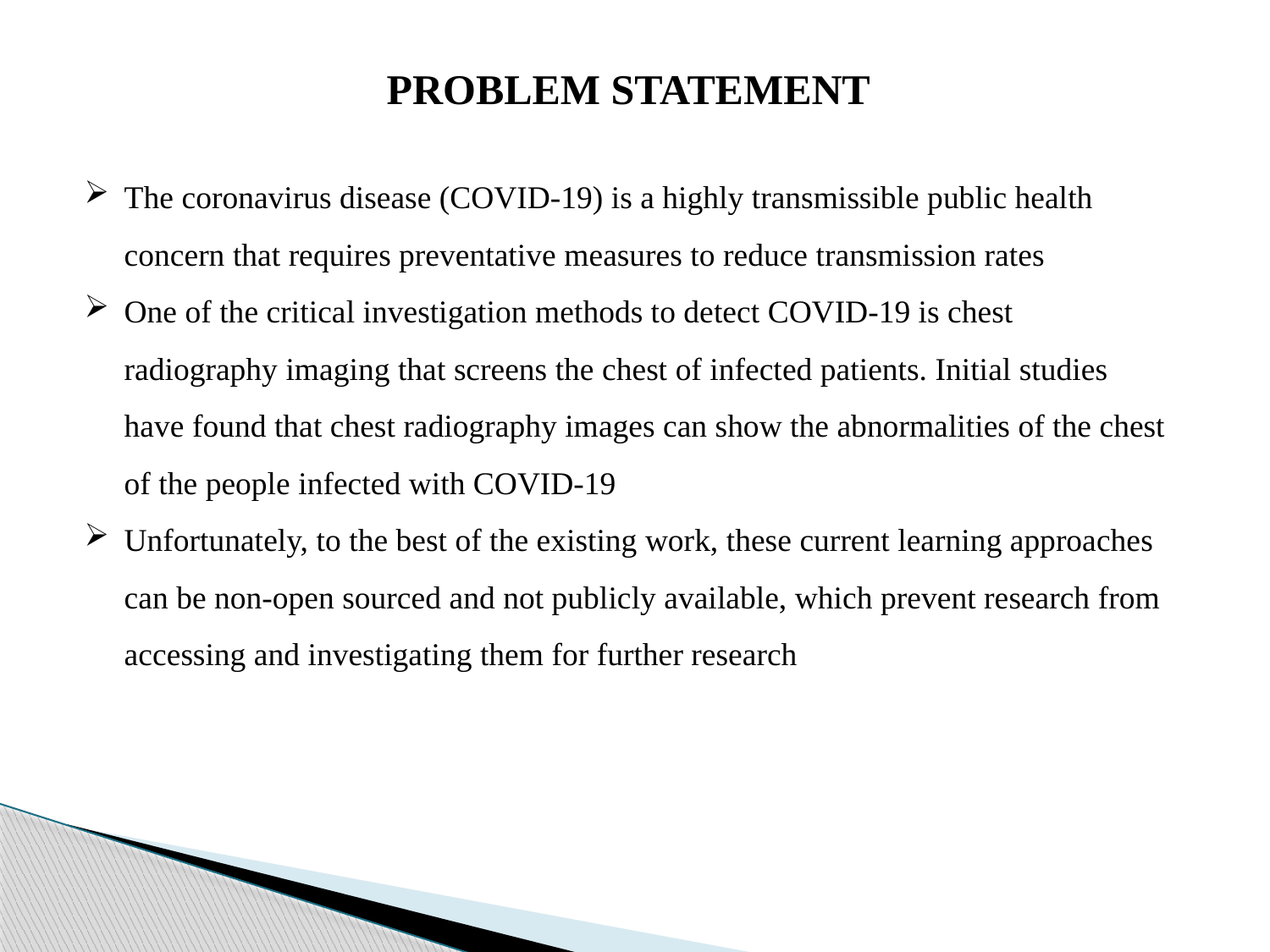

PROBLEM STATEMENT
The coronavirus disease (COVID-19) is a highly transmissible public health concern that requires preventative measures to reduce transmission rates
One of the critical investigation methods to detect COVID-19 is chest radiography imaging that screens the chest of infected patients. Initial studies have found that chest radiography images can show the abnormalities of the chest of the people infected with COVID-19
Unfortunately, to the best of the existing work, these current learning approaches can be non-open sourced and not publicly available, which prevent research from accessing and investigating them for further research